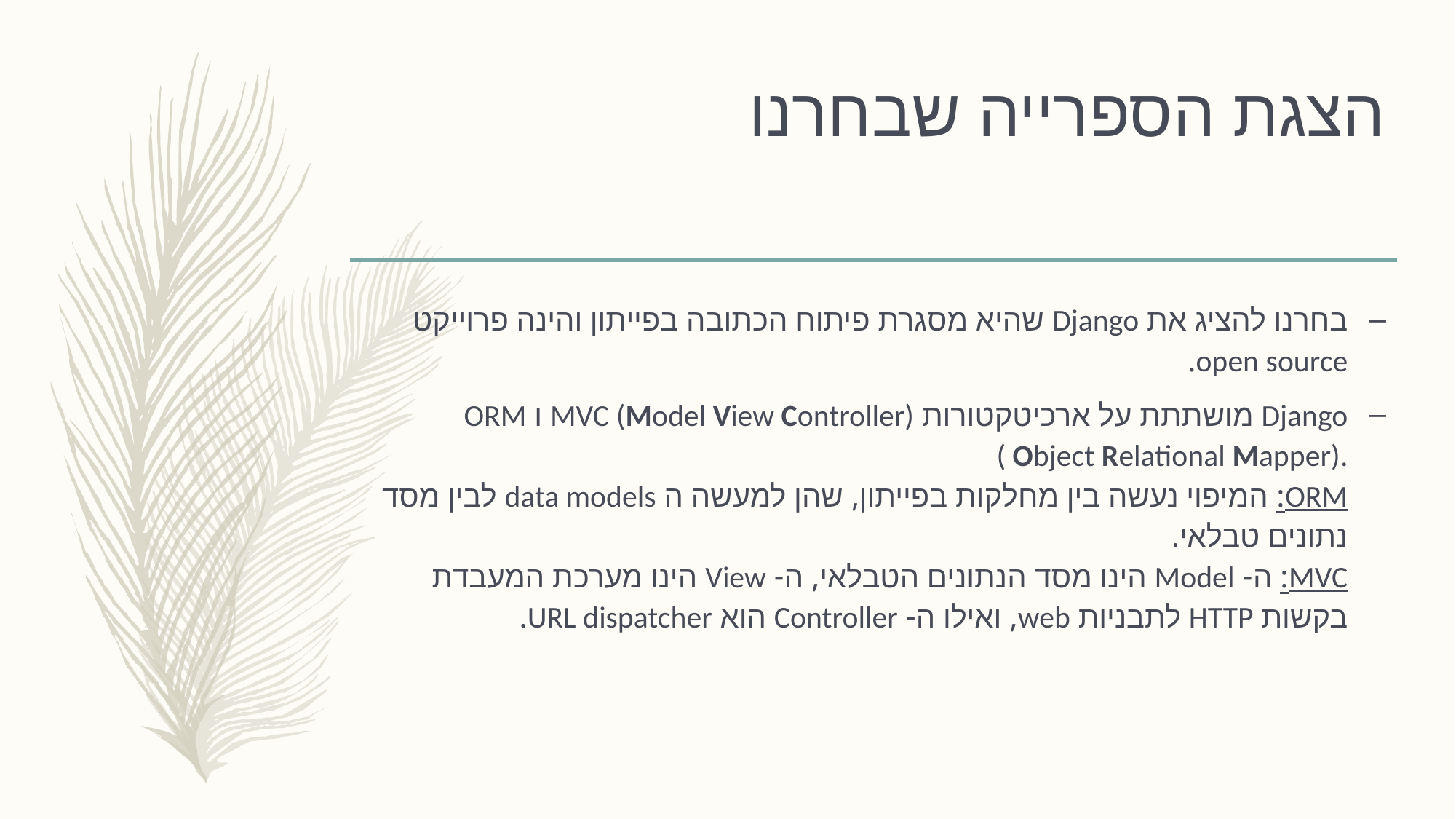

# הצגת הספרייה שבחרנו
בחרנו להציג את Django שהיא מסגרת פיתוח הכתובה בפייתון והינה פרוייקט open source.
Django מושתתת על ארכיטקטורות MVC (Model View Controller) ו ORM ( Object Relational Mapper).
ORM: המיפוי נעשה בין מחלקות בפייתון, שהן למעשה ה data models לבין מסד נתונים טבלאי.
MVC: ה- Model הינו מסד הנתונים הטבלאי, ה- View הינו מערכת המעבדת בקשות HTTP לתבניות web, ואילו ה- Controller הוא URL dispatcher.